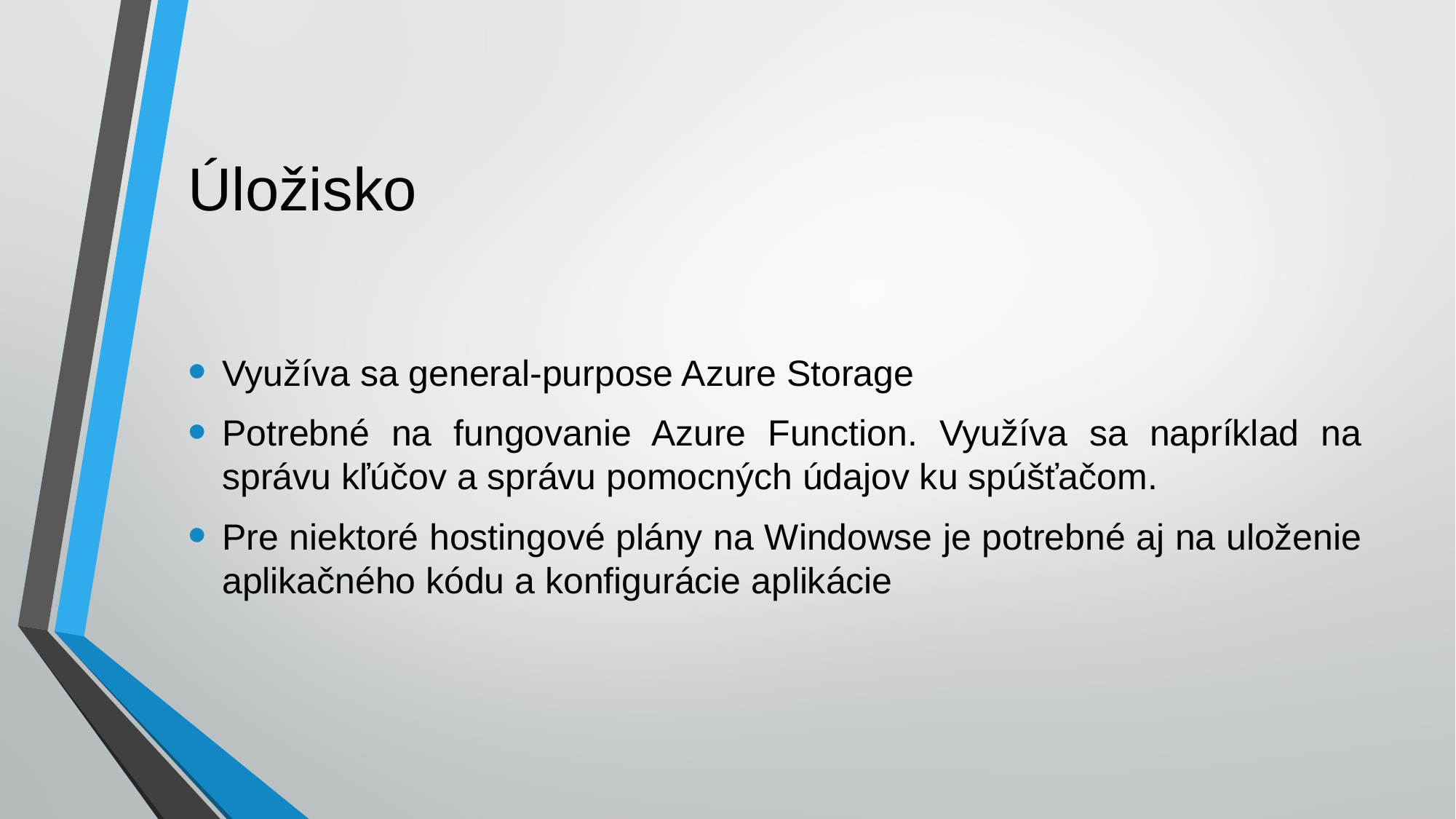

# Úložisko
Využíva sa general-purpose Azure Storage
Potrebné na fungovanie Azure Function. Využíva sa napríklad na správu kľúčov a správu pomocných údajov ku spúšťačom.
Pre niektoré hostingové plány na Windowse je potrebné aj na uloženie aplikačného kódu a konfigurácie aplikácie